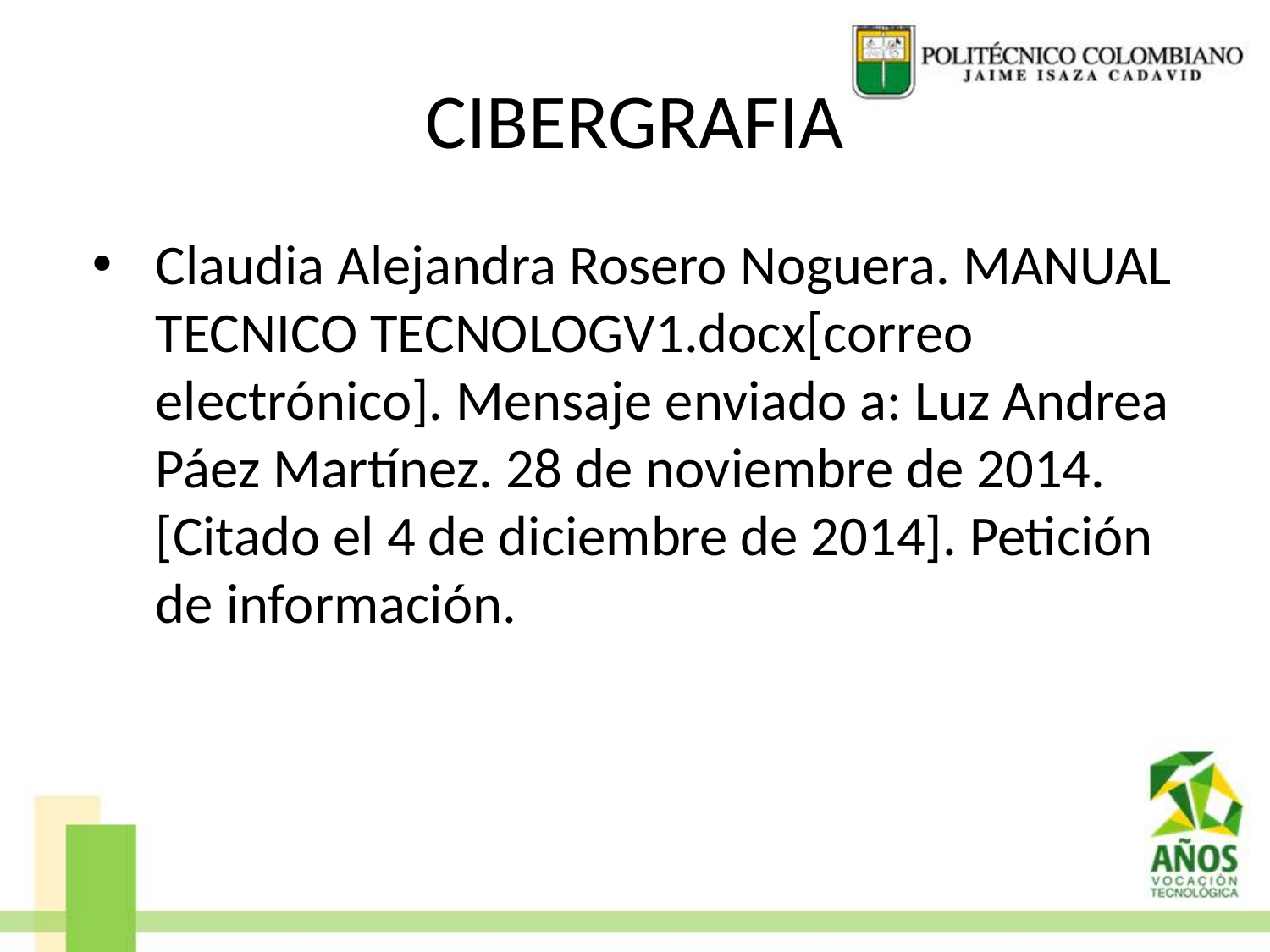

# CIBERGRAFIA
Claudia Alejandra Rosero Noguera. MANUAL TECNICO TECNOLOGV1.docx[correo electrónico]. Mensaje enviado a: Luz Andrea Páez Martínez. 28 de noviembre de 2014. [Citado el 4 de diciembre de 2014]. Petición de información.